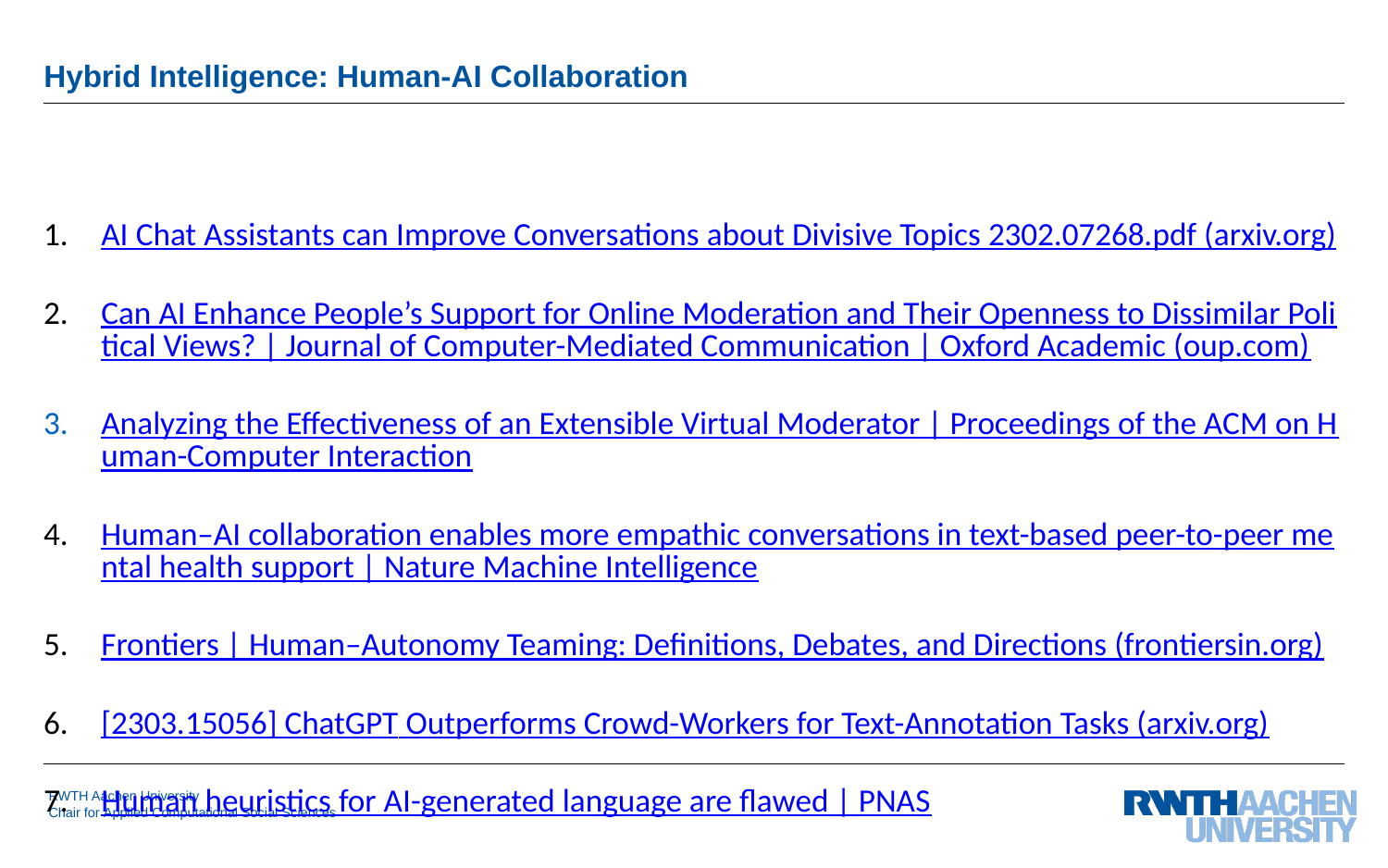

# Hybrid Intelligence: Human-AI Collaboration

AI Chat Assistants can Improve Conversations about Divisive Topics 2302.07268.pdf (arxiv.org)

Can AI Enhance People’s Support for Online Moderation and Their Openness to Dissimilar Political Views? | Journal of Computer-Mediated Communication | Oxford Academic (oup.com)

Analyzing the Effectiveness of an Extensible Virtual Moderator | Proceedings of the ACM on Human-Computer Interaction

Human–AI collaboration enables more empathic conversations in text-based peer-to-peer mental health support | Nature Machine Intelligence

Frontiers | Human–Autonomy Teaming: Definitions, Debates, and Directions (frontiersin.org)

[2303.15056] ChatGPT Outperforms Crowd-Workers for Text-Annotation Tasks (arxiv.org)

Human heuristics for AI-generated language are flawed | PNAS